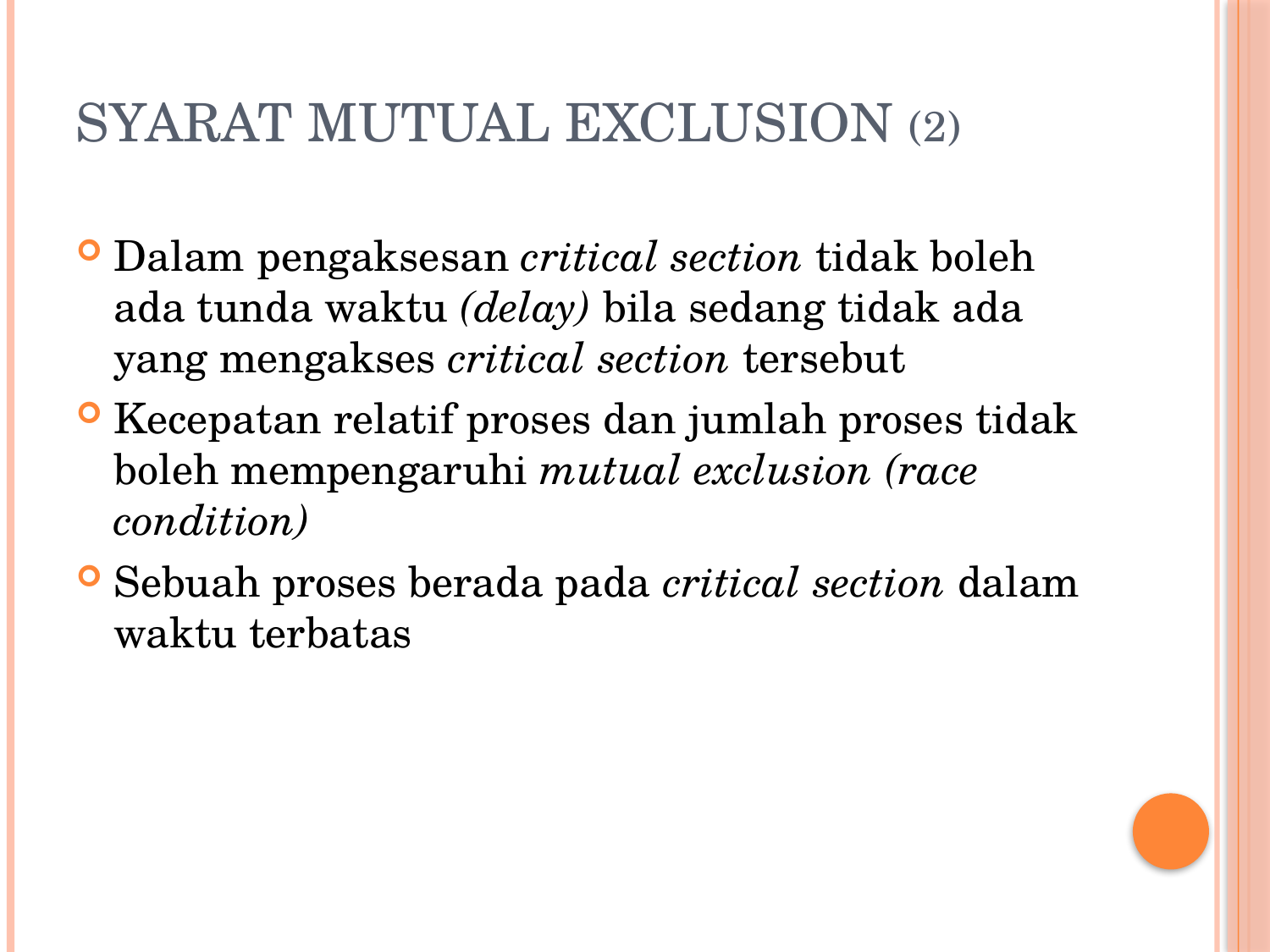

# Syarat Mutual Exclusion (2)
Dalam pengaksesan critical section tidak boleh ada tunda waktu (delay) bila sedang tidak ada yang mengakses critical section tersebut
Kecepatan relatif proses dan jumlah proses tidak boleh mempengaruhi mutual exclusion (race condition)
Sebuah proses berada pada critical section dalam waktu terbatas